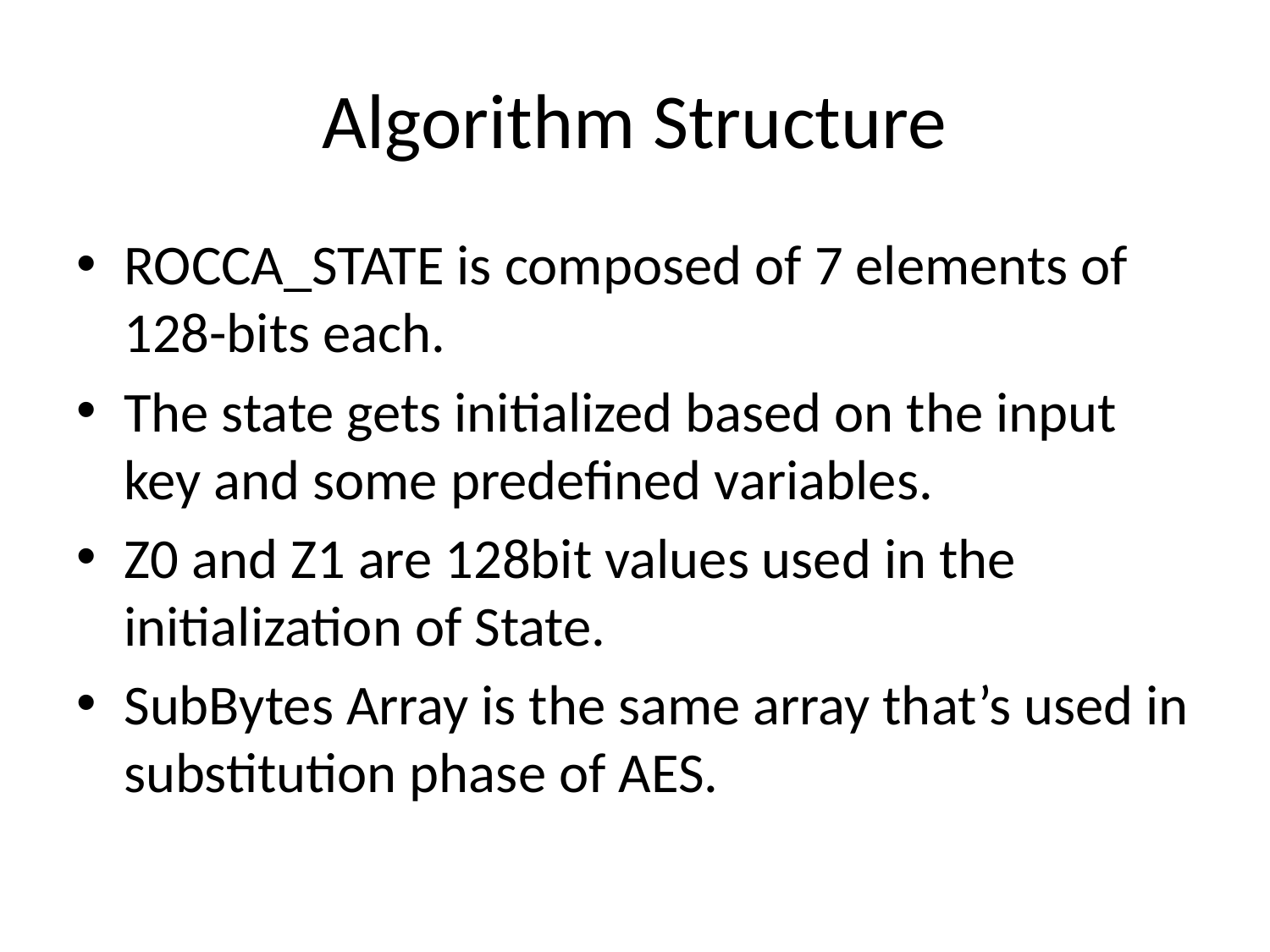

# Algorithm Structure
ROCCA_STATE is composed of 7 elements of 128-bits each.
The state gets initialized based on the input key and some predefined variables.
Z0 and Z1 are 128bit values used in the  initialization of State.
SubBytes Array is the same array that’s used in substitution phase of AES.